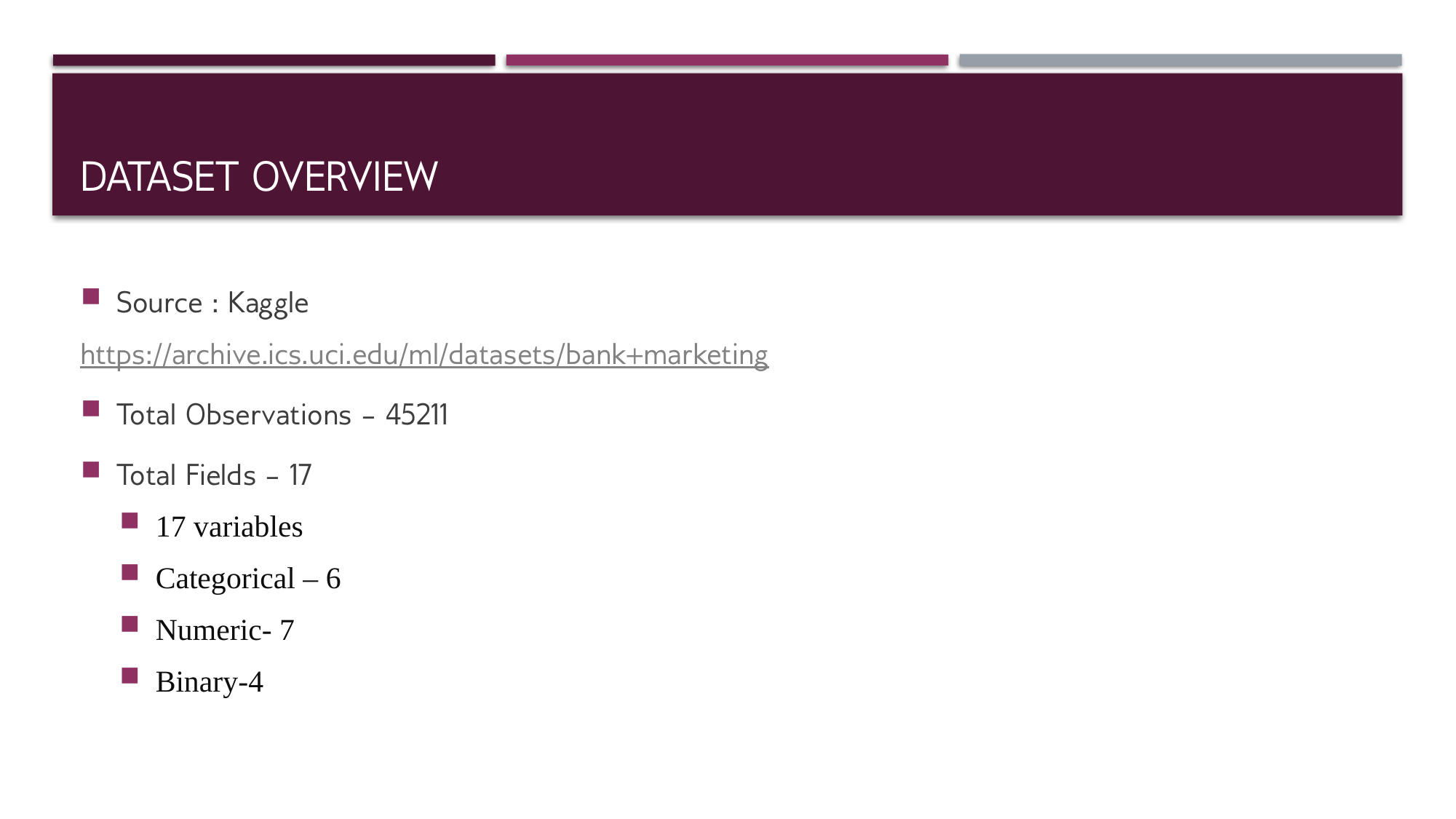

# Dataset overview

Source : Kaggle
https://archive.ics.uci.edu/ml/datasets/bank+marketing
Total Observations – 45211
Total Fields – 17
17 variables
Categorical – 6
Numeric- 7
Binary-4